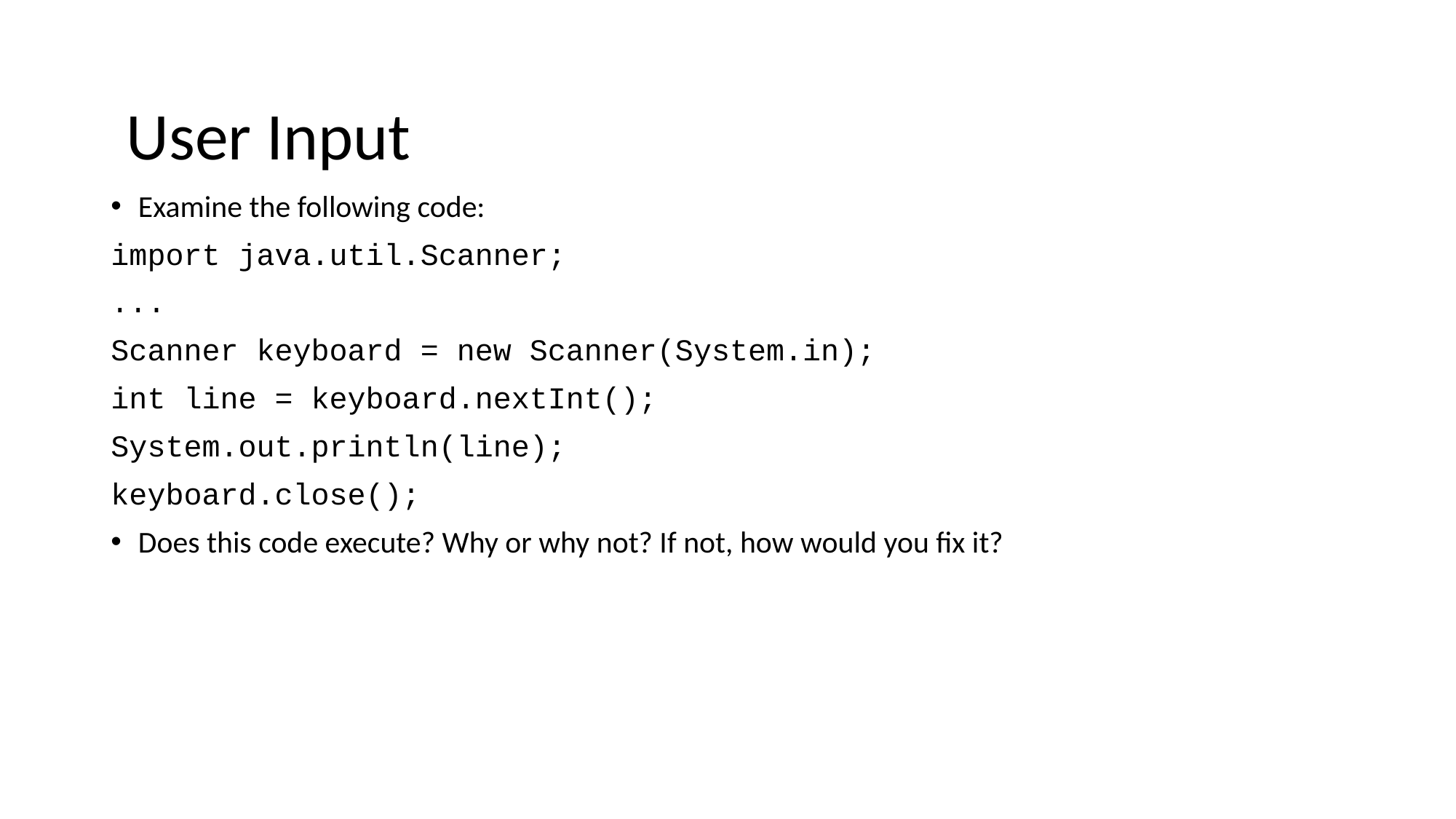

User Input
Examine the following code:
import java.util.Scanner;
...
Scanner keyboard = new Scanner(System.in);
int line = keyboard.nextInt();
System.out.println(line);
keyboard.close();
Does this code execute? Why or why not? If not, how would you fix it?